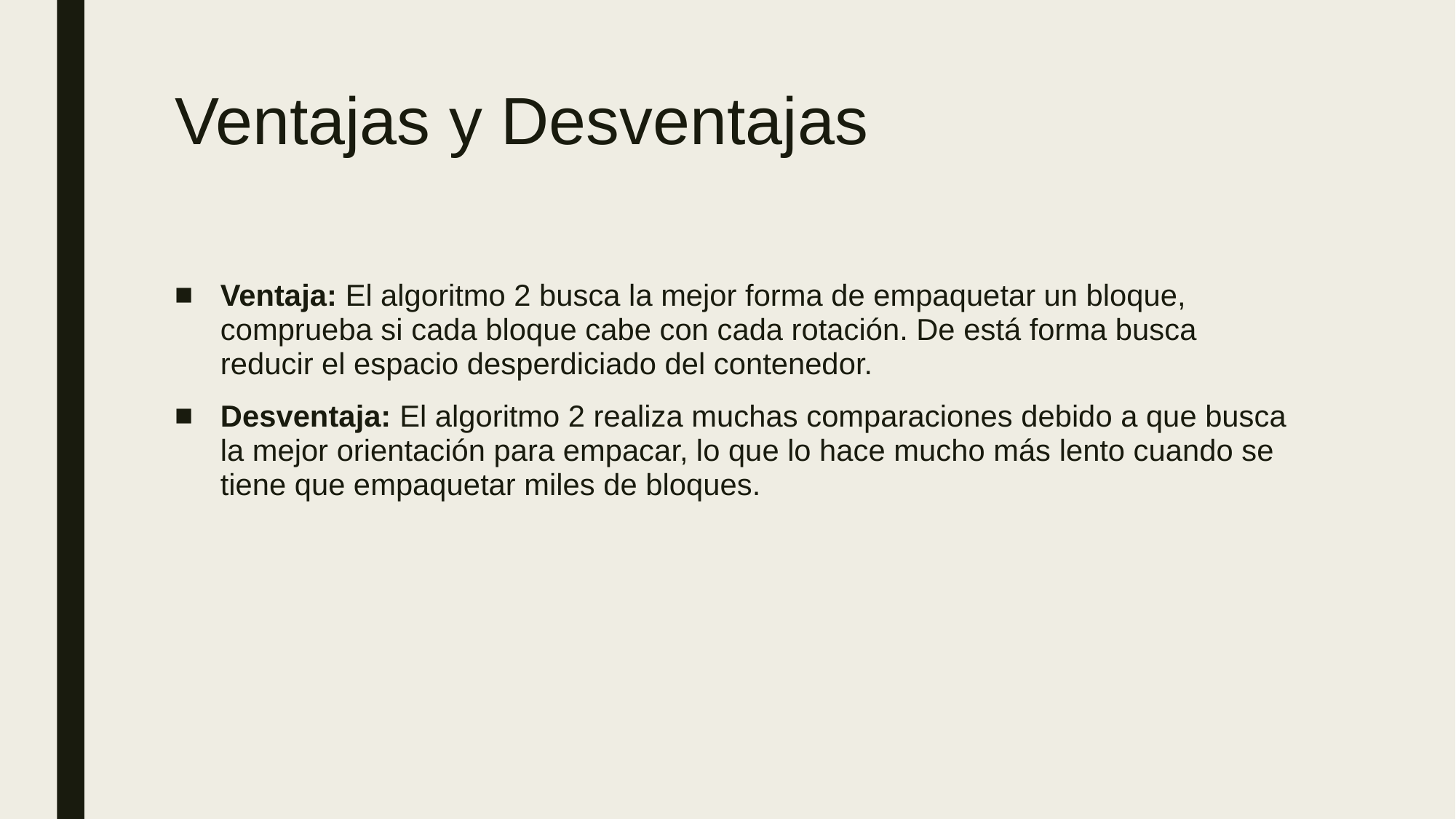

# Ventajas y Desventajas
Ventaja: El algoritmo 2 busca la mejor forma de empaquetar un bloque, comprueba si cada bloque cabe con cada rotación. De está forma busca reducir el espacio desperdiciado del contenedor.
Desventaja: El algoritmo 2 realiza muchas comparaciones debido a que busca la mejor orientación para empacar, lo que lo hace mucho más lento cuando se tiene que empaquetar miles de bloques.